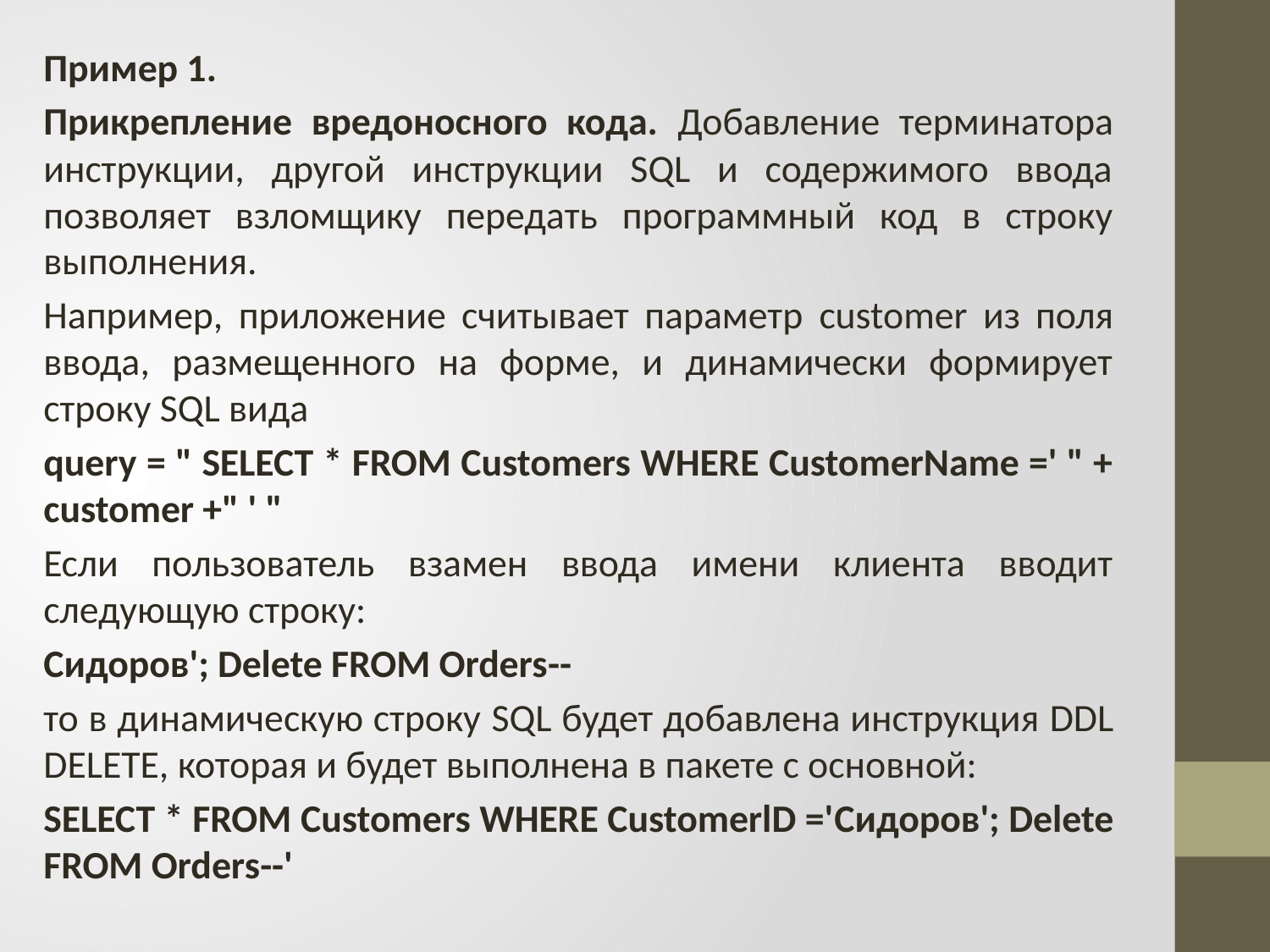

Пример 1.
Прикрепление вредоносного кода. Добавление терминатора инструкции, другой инструкции SQL и содержимого ввода позволяет взломщику передать программный код в строку выполнения.
Например, приложение считывает параметр customer из поля ввода, размещенного на форме, и динамически формирует строку SQL вида
query = " SELECT * FROM Customers WHERE CustomerName =' " + customer +" ' "
Если пользователь взамен ввода имени клиента вводит следующую строку:
Сидоров'; Delete FROM Orders--
то в динамическую строку SQL будет добавлена инструкция DDL DELETE, которая и будет выполнена в пакете с основной:
SELECT * FROM Customers WHERE CustomerlD ='Сидоров'; Delete FROM Orders--'